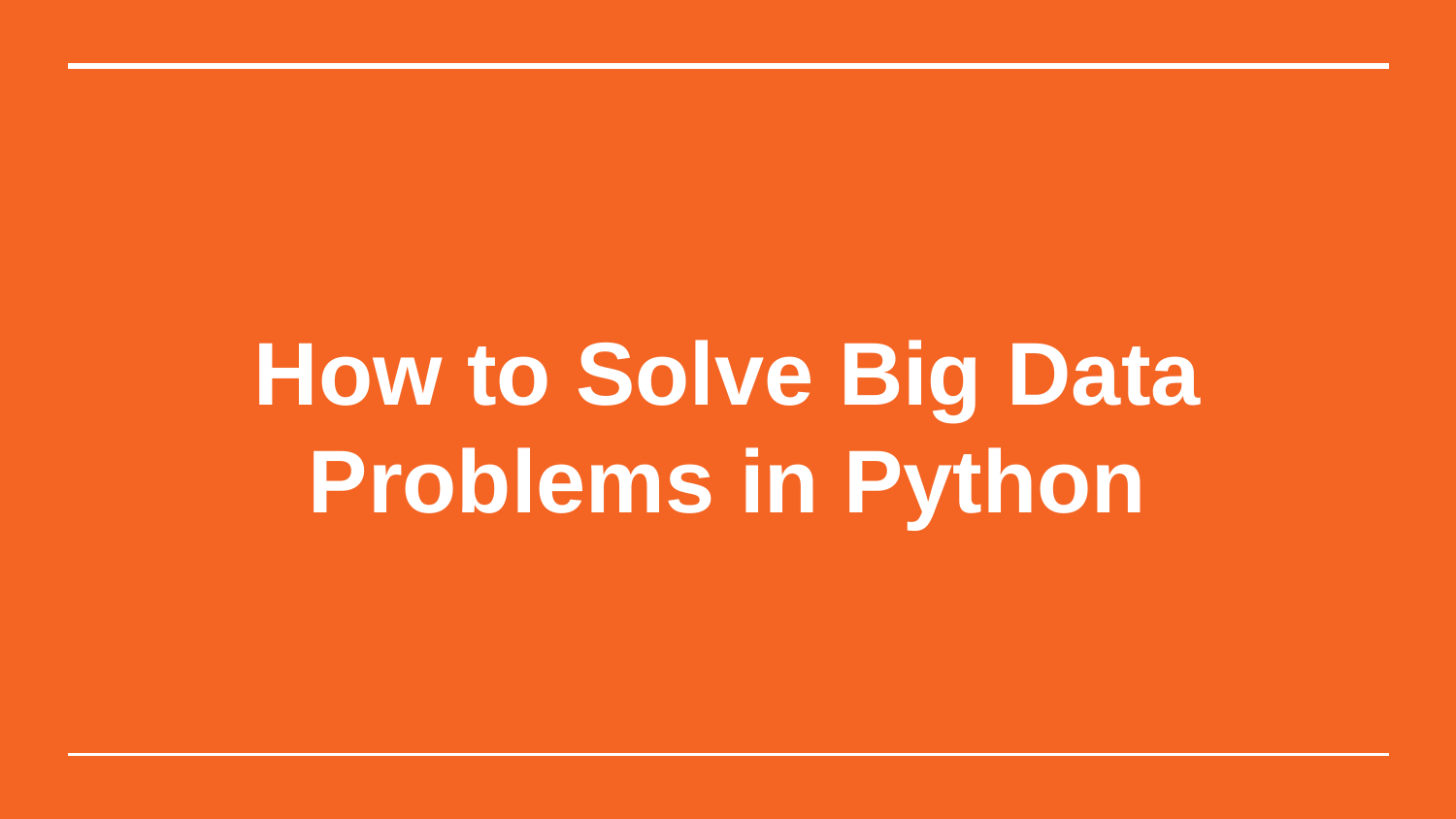

# How to Solve Big Data Problems in Python